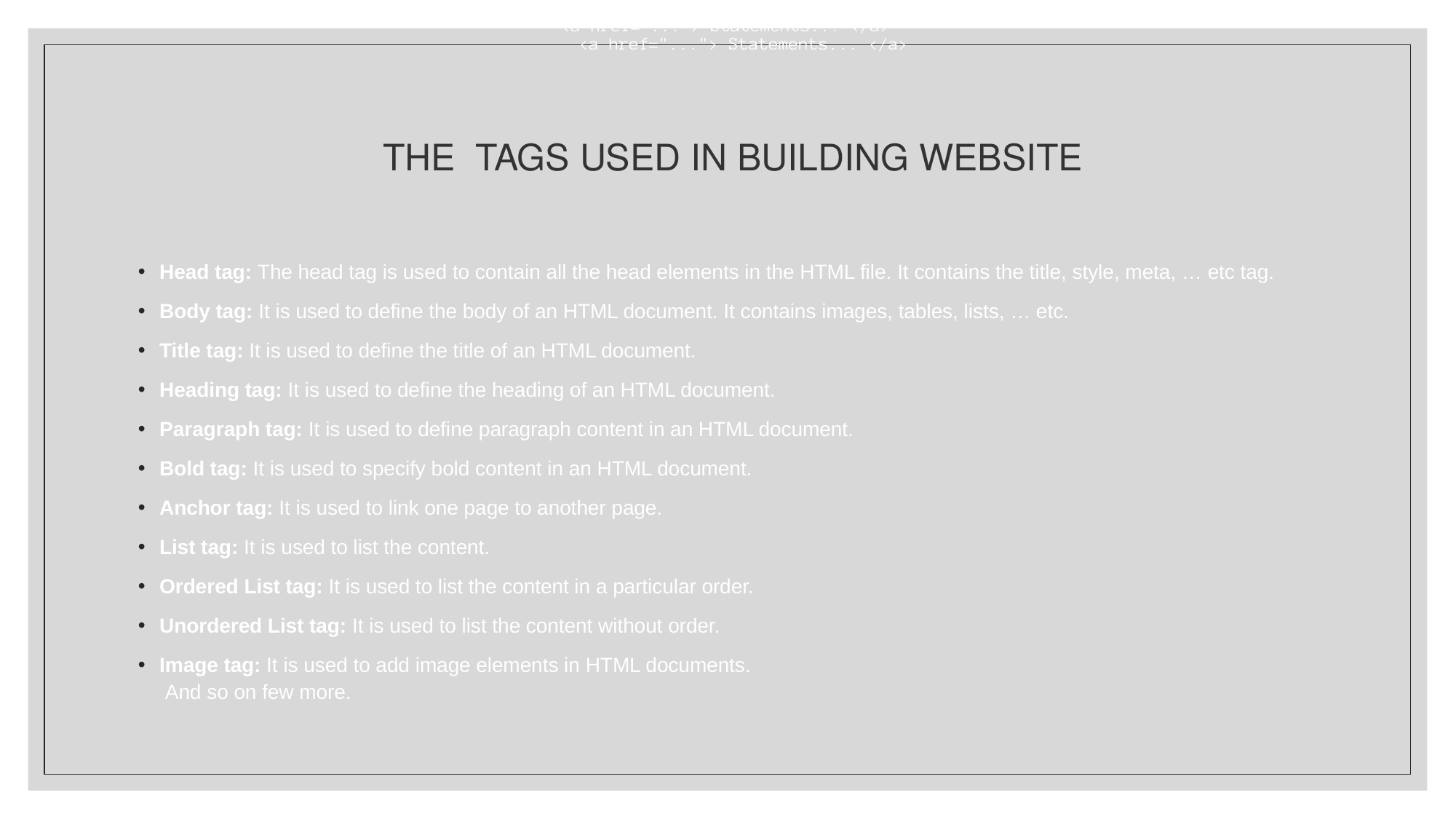

<a href="..."> Statements... </a>
<a href="..."> Statements... </a>
# THE  TAGS USED IN BUILDING WEBSITE
Head tag: The head tag is used to contain all the head elements in the HTML file. It contains the title, style, meta, … etc tag.
Body tag: It is used to define the body of an HTML document. It contains images, tables, lists, … etc.
Title tag: It is used to define the title of an HTML document.
Heading tag: It is used to define the heading of an HTML document.
Paragraph tag: It is used to define paragraph content in an HTML document.
Bold tag: It is used to specify bold content in an HTML document.
Anchor tag: It is used to link one page to another page.
List tag: It is used to list the content.
Ordered List tag: It is used to list the content in a particular order.
Unordered List tag: It is used to list the content without order.
Image tag: It is used to add image elements in HTML documents.
 And so on few more.